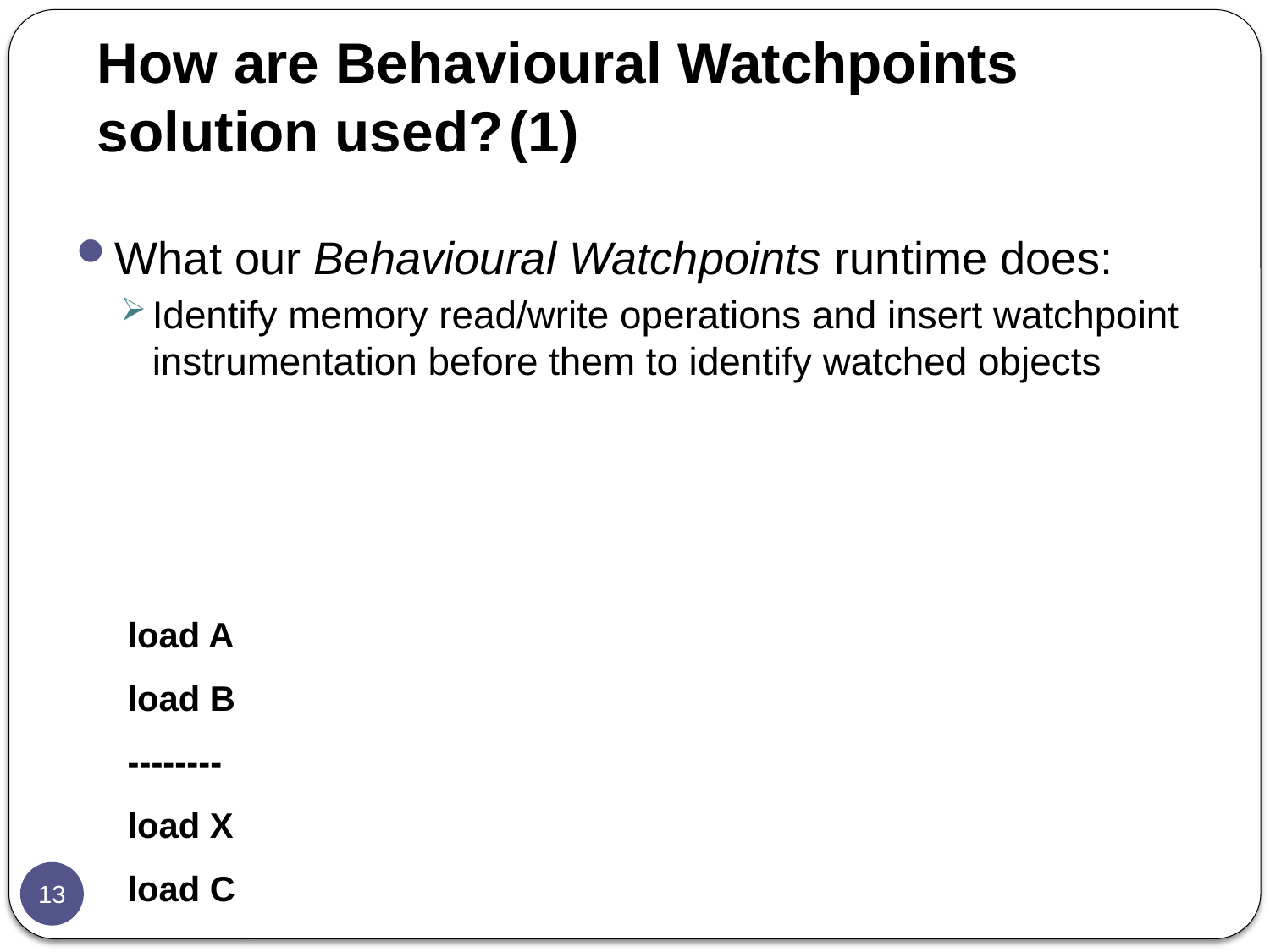

# How are Behavioural Watchpoints solution used?					(1)
What our Behavioural Watchpoints runtime does:
Identify memory read/write operations and insert watchpoint instrumentation before them to identify watched objects
load A
load B
--------
load X
load C
13